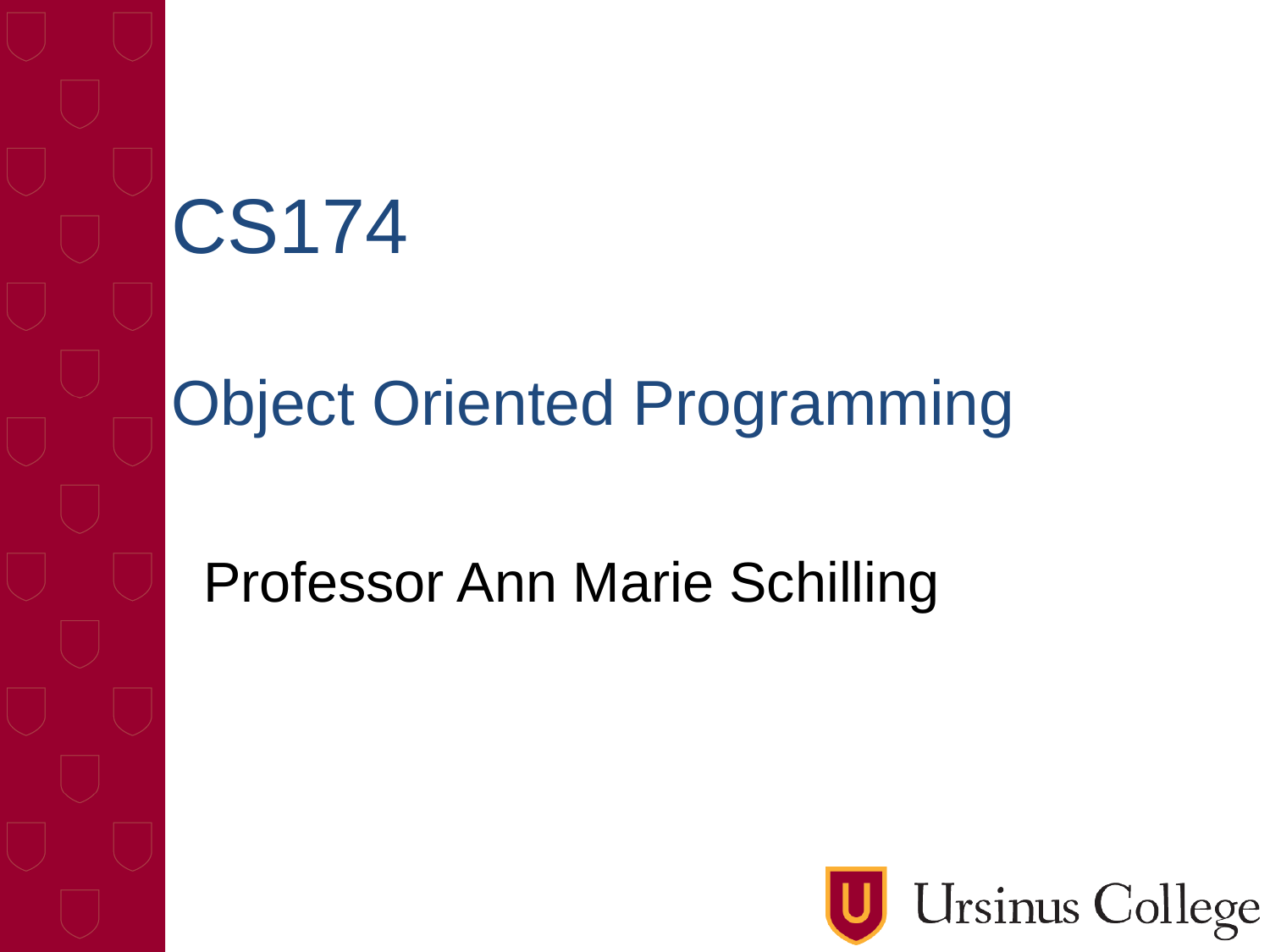

# CS174 Object Oriented Programming
Professor Ann Marie Schilling